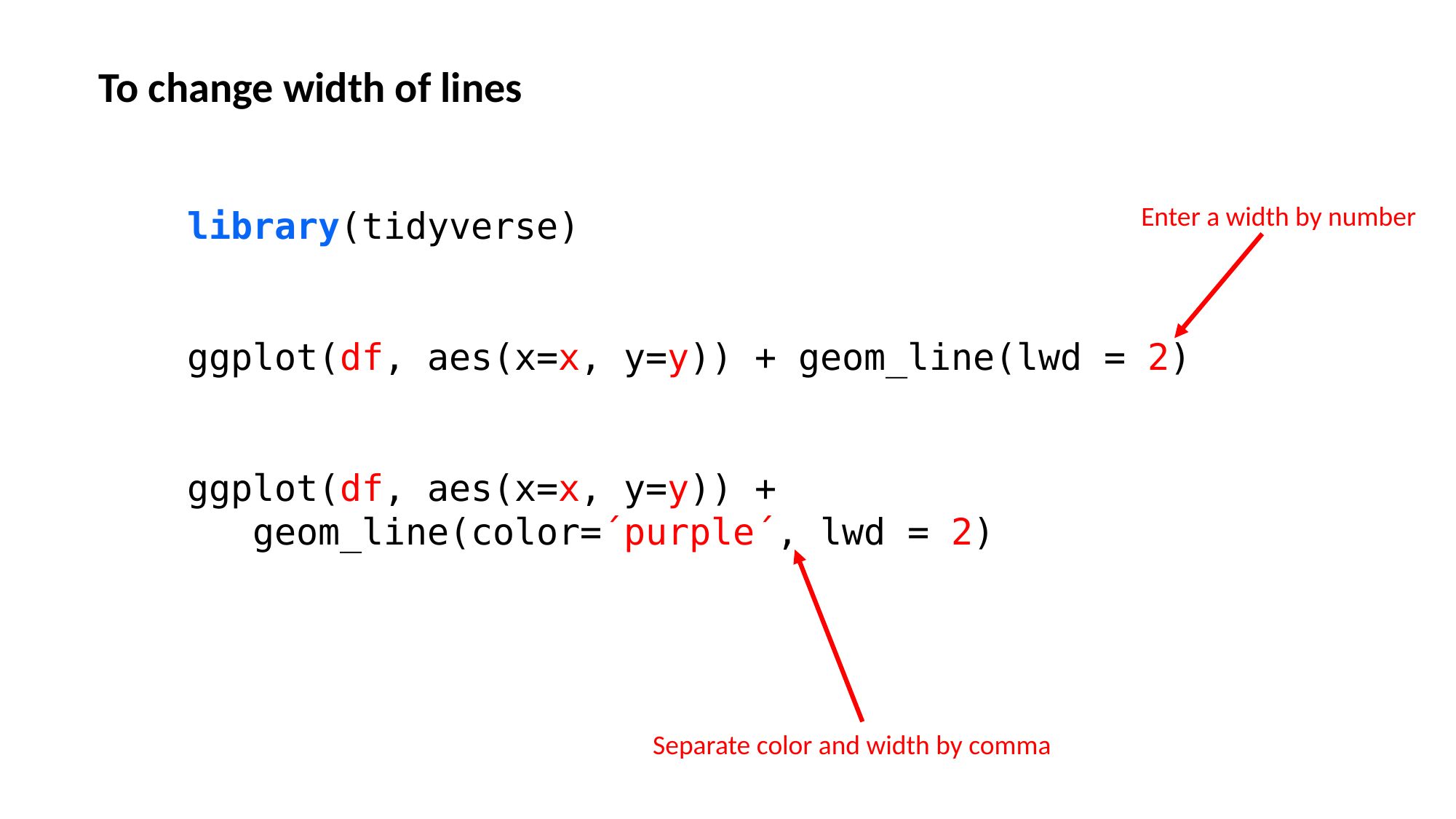

To change width of lines
Enter a width by number
library(tidyverse)

ggplot(df, aes(x=x, y=y)) + geom_line(lwd = 2)

ggplot(df, aes(x=x, y=y)) +
   geom_line(color=΄purple΄, lwd = 2)

Separate color and width by comma